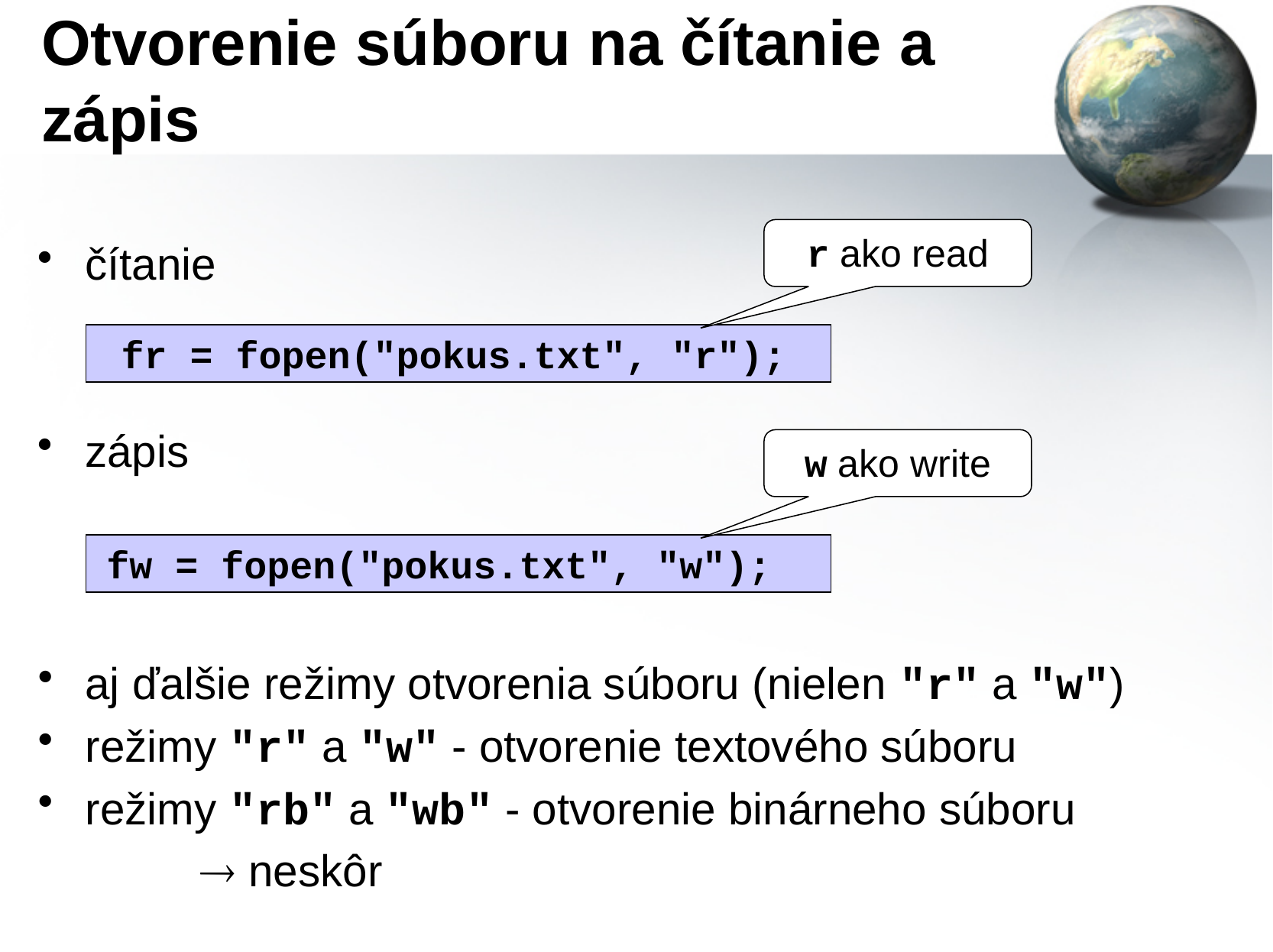

# Otvorenie súboru na čítanie a zápis
r ako read
čítanie

zápis

fr = fopen("pokus.txt", "r");
w ako write

fw = fopen("pokus.txt", "w");
aj ďalšie režimy otvorenia súboru (nielen "r" a "w")
režimy "r" a "w" - otvorenie textového súboru
režimy "rb" a "wb" - otvorenie binárneho súboru
		→ neskôr